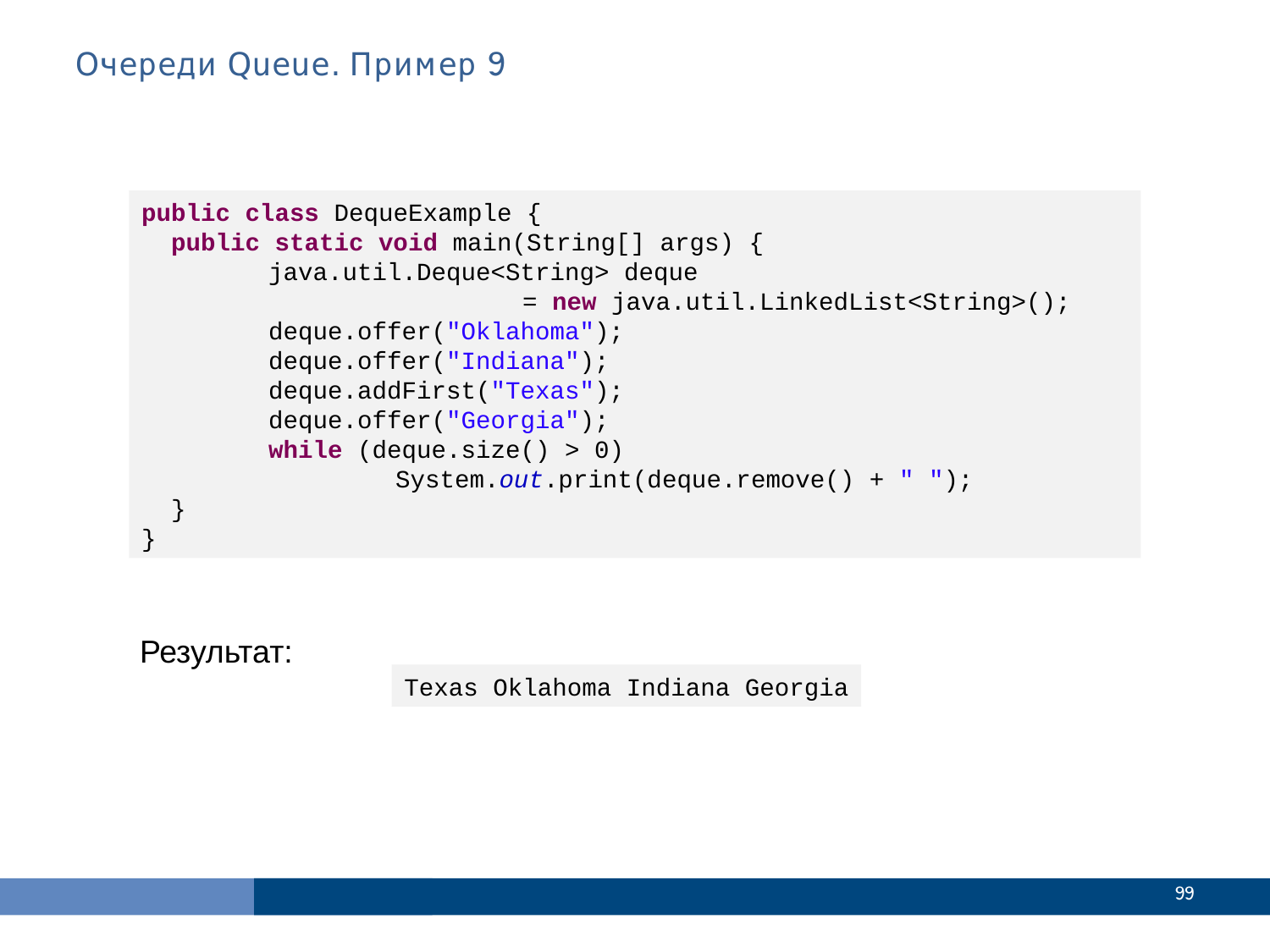

Очереди Queue. Пример 9
public class DequeExample {
  public static void main(String[] args) {
	java.util.Deque<String> deque
			= new java.util.LinkedList<String>();
	deque.offer("Oklahoma");
	deque.offer("Indiana");
	deque.addFirst("Texas");
	deque.offer("Georgia");
	while (deque.size() > 0)
		System.out.print(deque.remove() + " ");
  }
}
Результат:
Texas Oklahoma Indiana Georgia
99